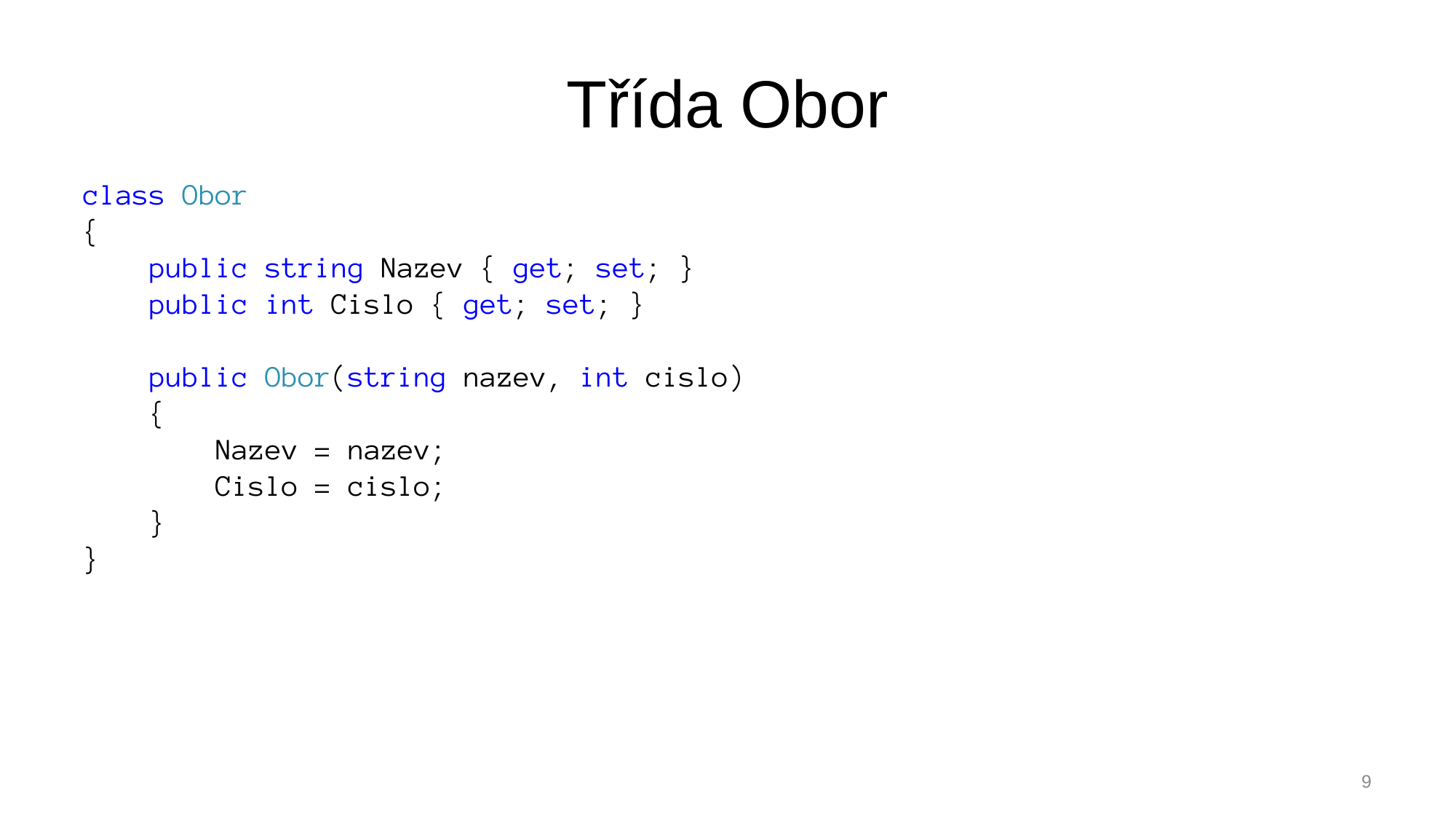

# Třída Obor
class Obor
{
    public string Nazev { get; set; }
    public int Cislo { get; set; }

    public Obor(string nazev, int cislo)
    {
        Nazev = nazev;
        Cislo = cislo;
    }
}
9